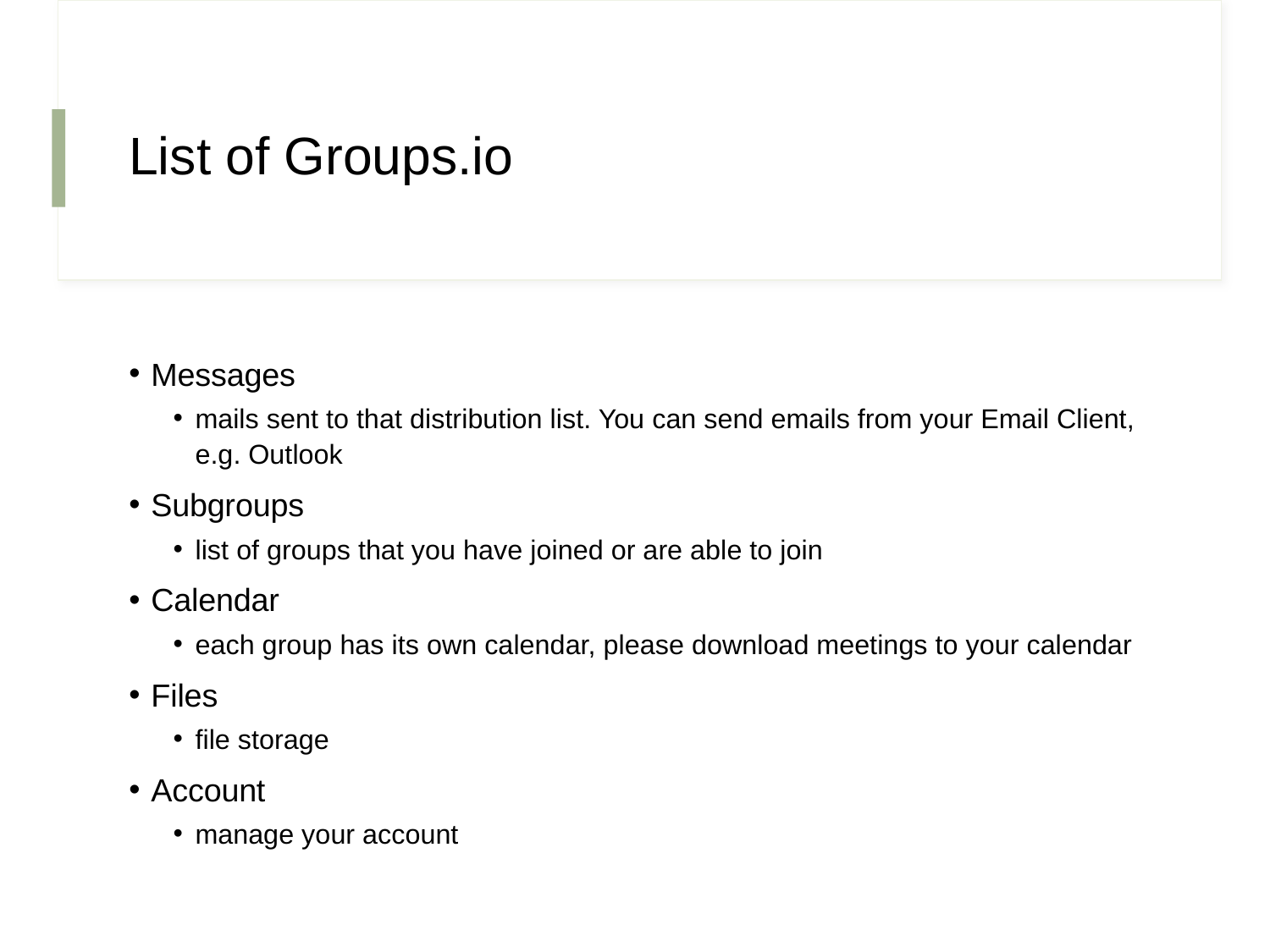

# List of Groups.io
Messages
mails sent to that distribution list. You can send emails from your Email Client, e.g. Outlook
Subgroups
list of groups that you have joined or are able to join
Calendar
each group has its own calendar, please download meetings to your calendar
Files
file storage
Account
manage your account